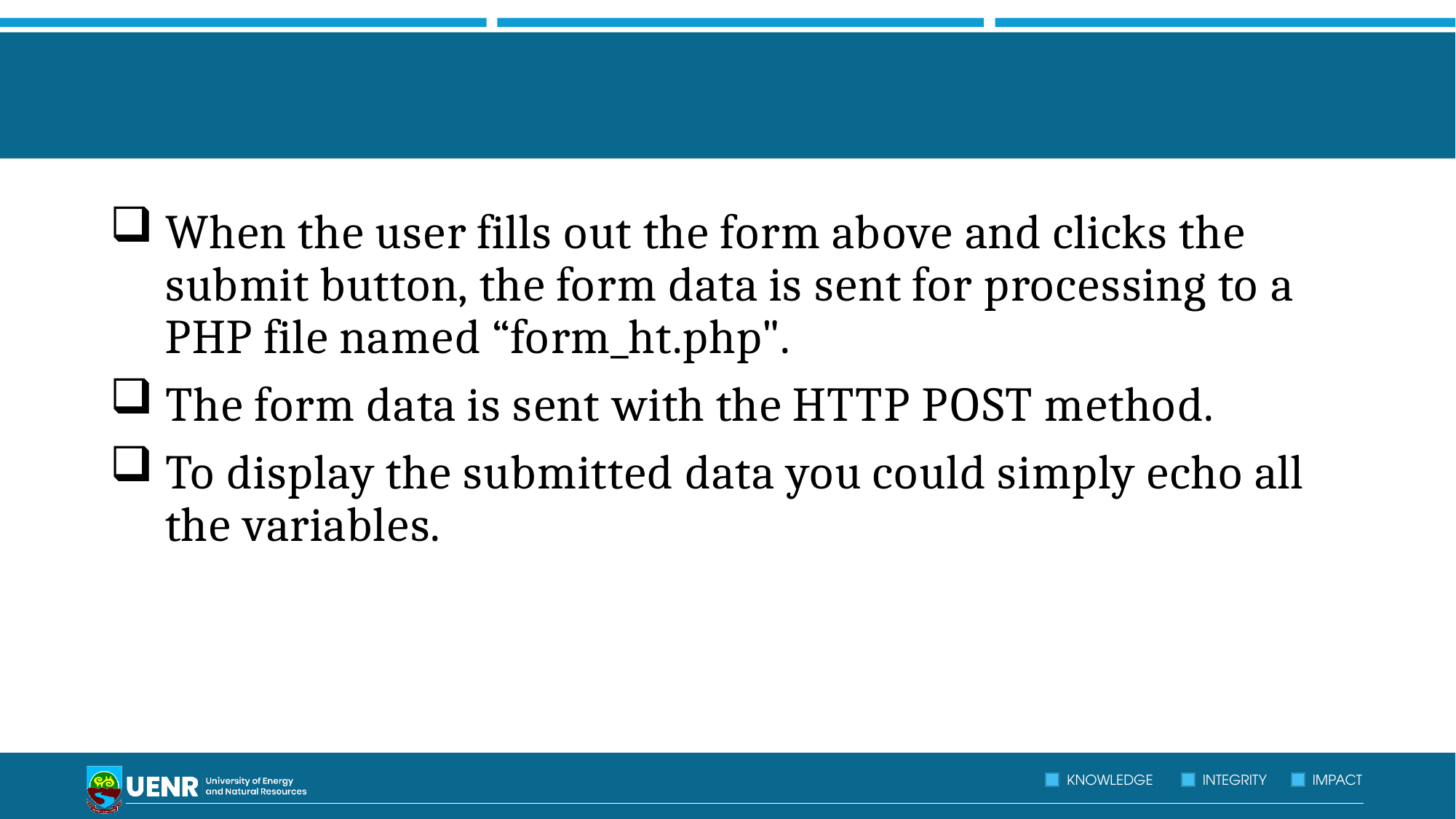

#
When the user fills out the form above and clicks the submit button, the form data is sent for processing to a PHP file named “form_ht.php".
The form data is sent with the HTTP POST method.
To display the submitted data you could simply echo all the variables.